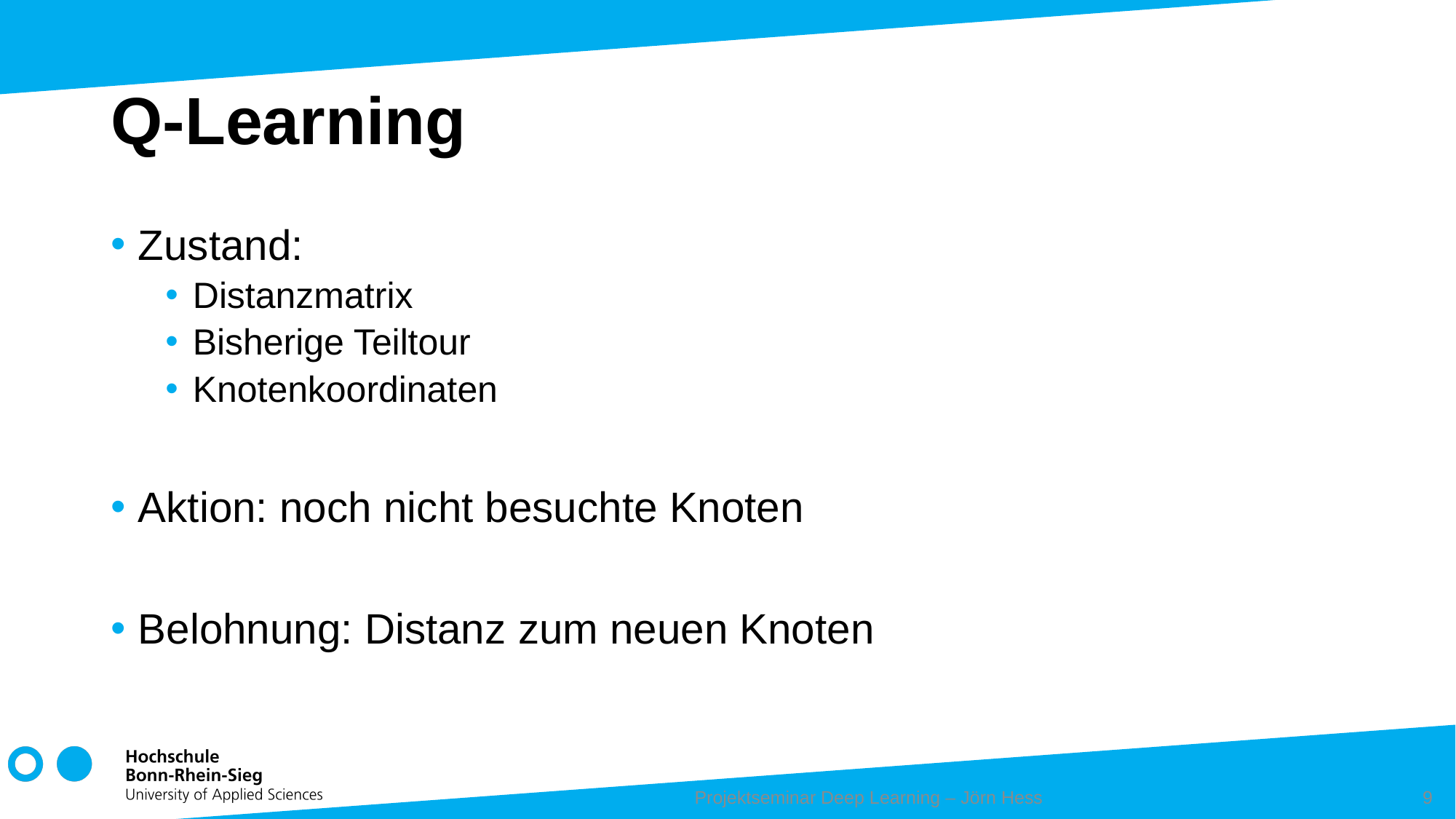

# Q-Learning
Zustand:
Distanzmatrix
Bisherige Teiltour
Knotenkoordinaten

Aktion: noch nicht besuchte Knoten

Belohnung: Distanz zum neuen Knoten
Projektseminar Deep Learning – Jörn Hess
9